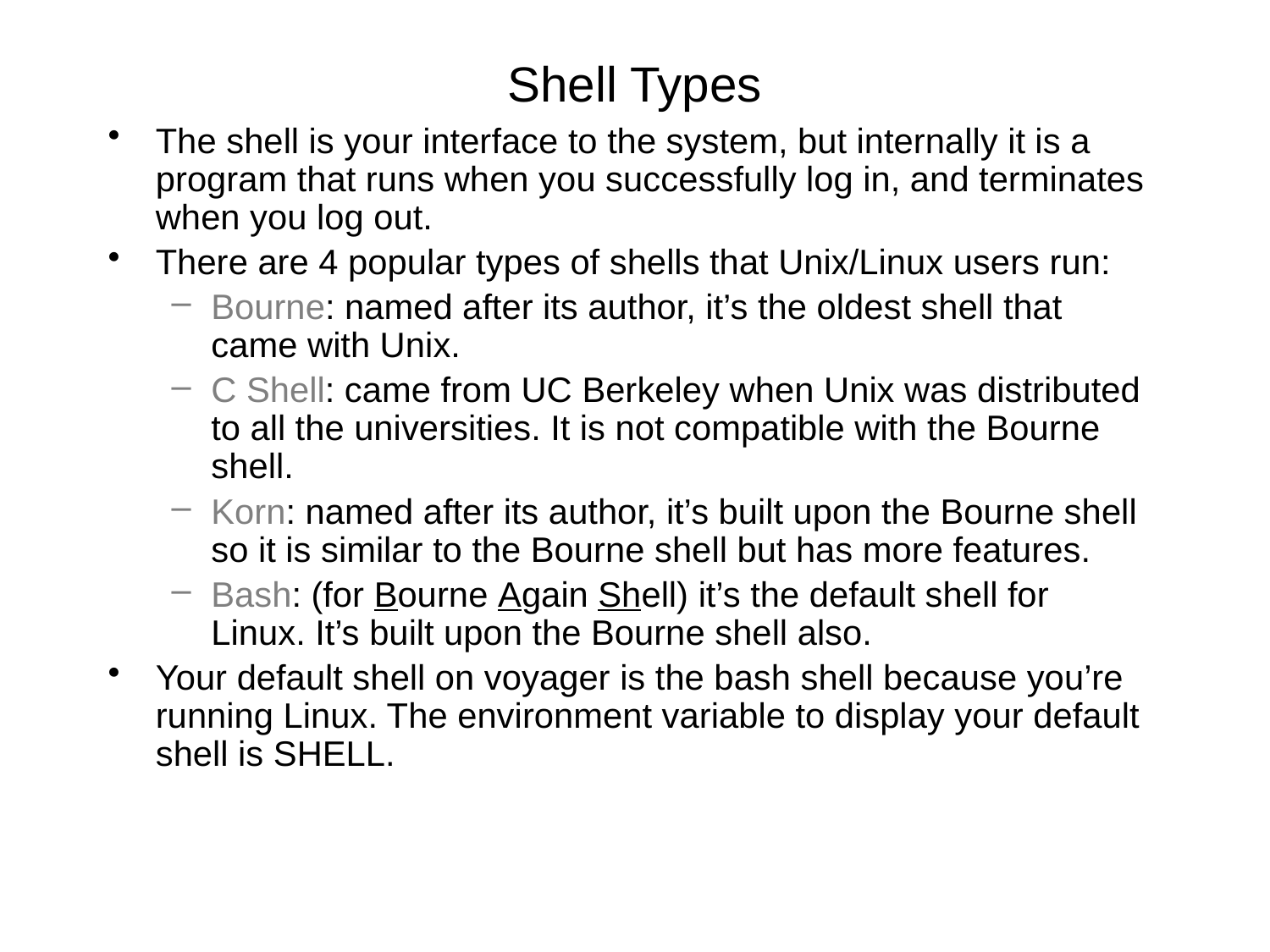

# Shell Types
The shell is your interface to the system, but internally it is a program that runs when you successfully log in, and terminates when you log out.
There are 4 popular types of shells that Unix/Linux users run:
Bourne: named after its author, it’s the oldest shell that came with Unix.
C Shell: came from UC Berkeley when Unix was distributed to all the universities. It is not compatible with the Bourne shell.
Korn: named after its author, it’s built upon the Bourne shell so it is similar to the Bourne shell but has more features.
Bash: (for Bourne Again Shell) it’s the default shell for Linux. It’s built upon the Bourne shell also.
Your default shell on voyager is the bash shell because you’re running Linux. The environment variable to display your default shell is SHELL.